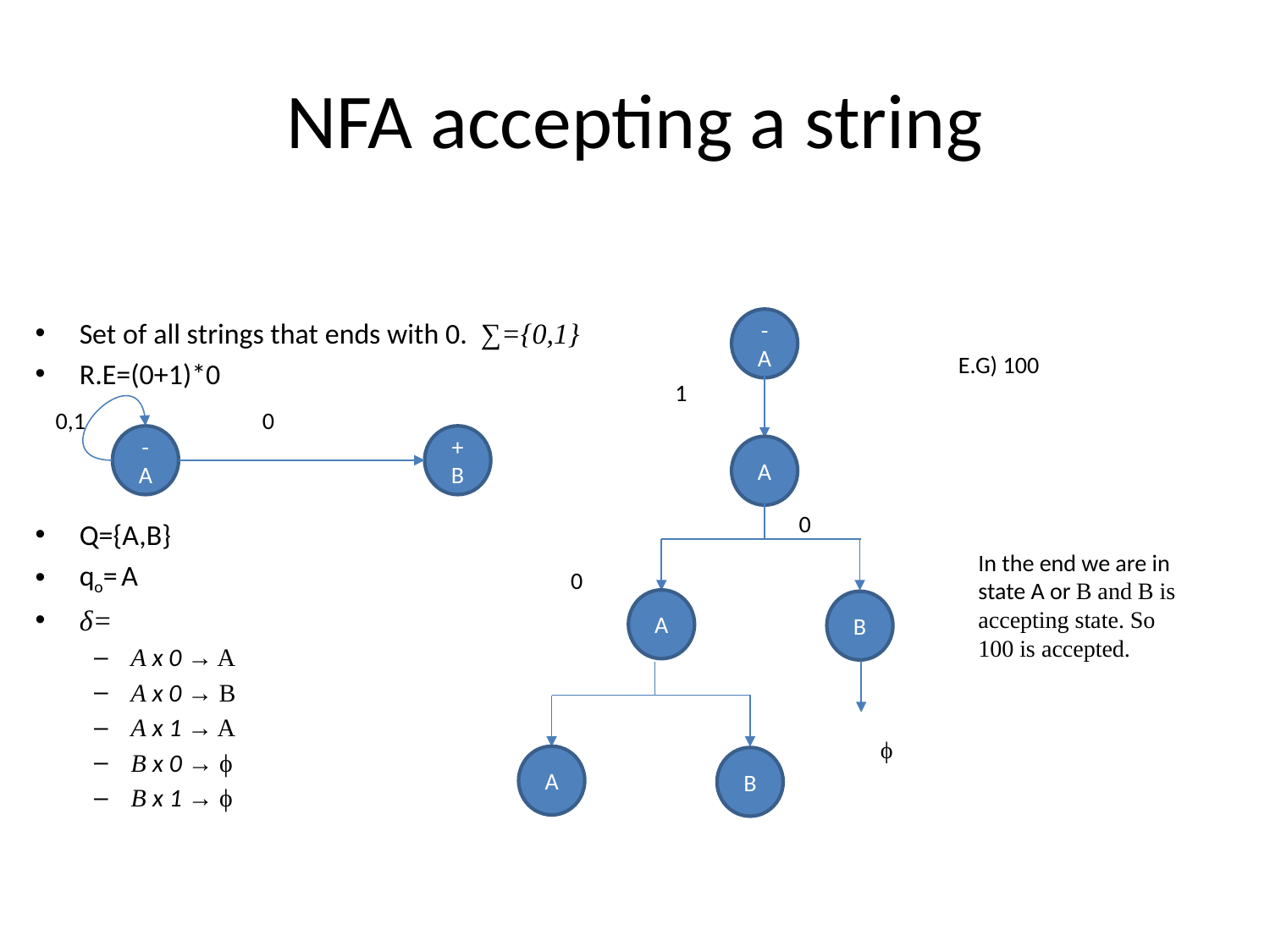

# NFA accepting a string
Set of all strings that ends with 0.  ∑={0,1}
R.E=(0+1)*0

Q={A,B}
qo= A
δ=
A x 0 → A
A x 0 → B
A x 1 → A
B x 0 → ϕ
B x 1 → ϕ

-
A
E.G) 100
1
0,1
0
-
A
+
B
A
0
In the end we are in state A or B and B is accepting state. So 100 is accepted.

0
A
B
ϕ
A
B